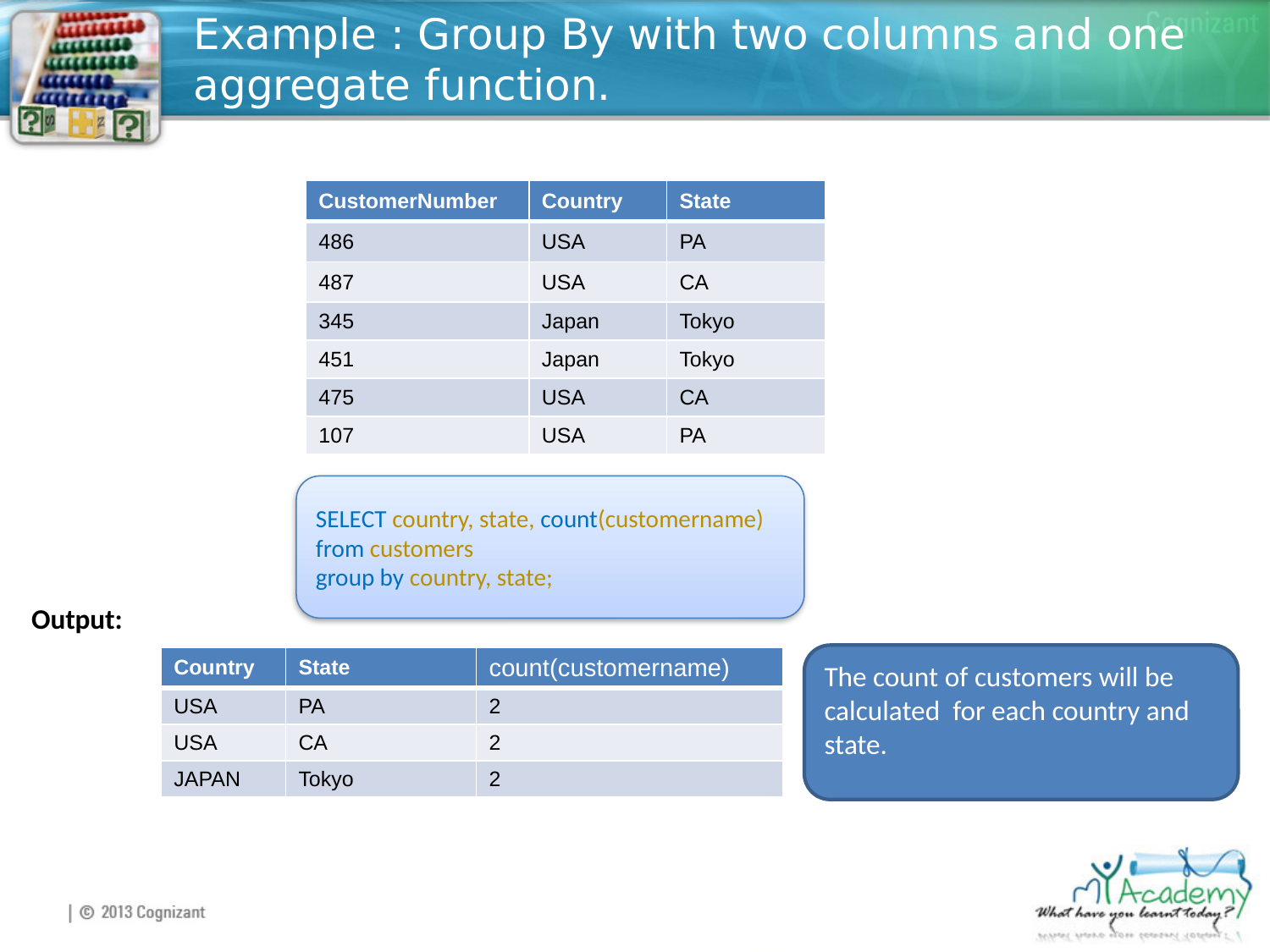

# Example : Group By with two columns and one aggregate function.
| CustomerNumber | Country | State |
| --- | --- | --- |
| 486 | USA | PA |
| 487 | USA | CA |
| 345 | Japan | Tokyo |
| 451 | Japan | Tokyo |
| 475 | USA | CA |
| 107 | USA | PA |
SELECT country, state, count(customername)
from customers
group by country, state;
Output:
The count of customers will be calculated  for each country and state.
| Country | State | count(customername) |
| --- | --- | --- |
| USA | PA | 2 |
| USA | CA | 2 |
| JAPAN | Tokyo | 2 |